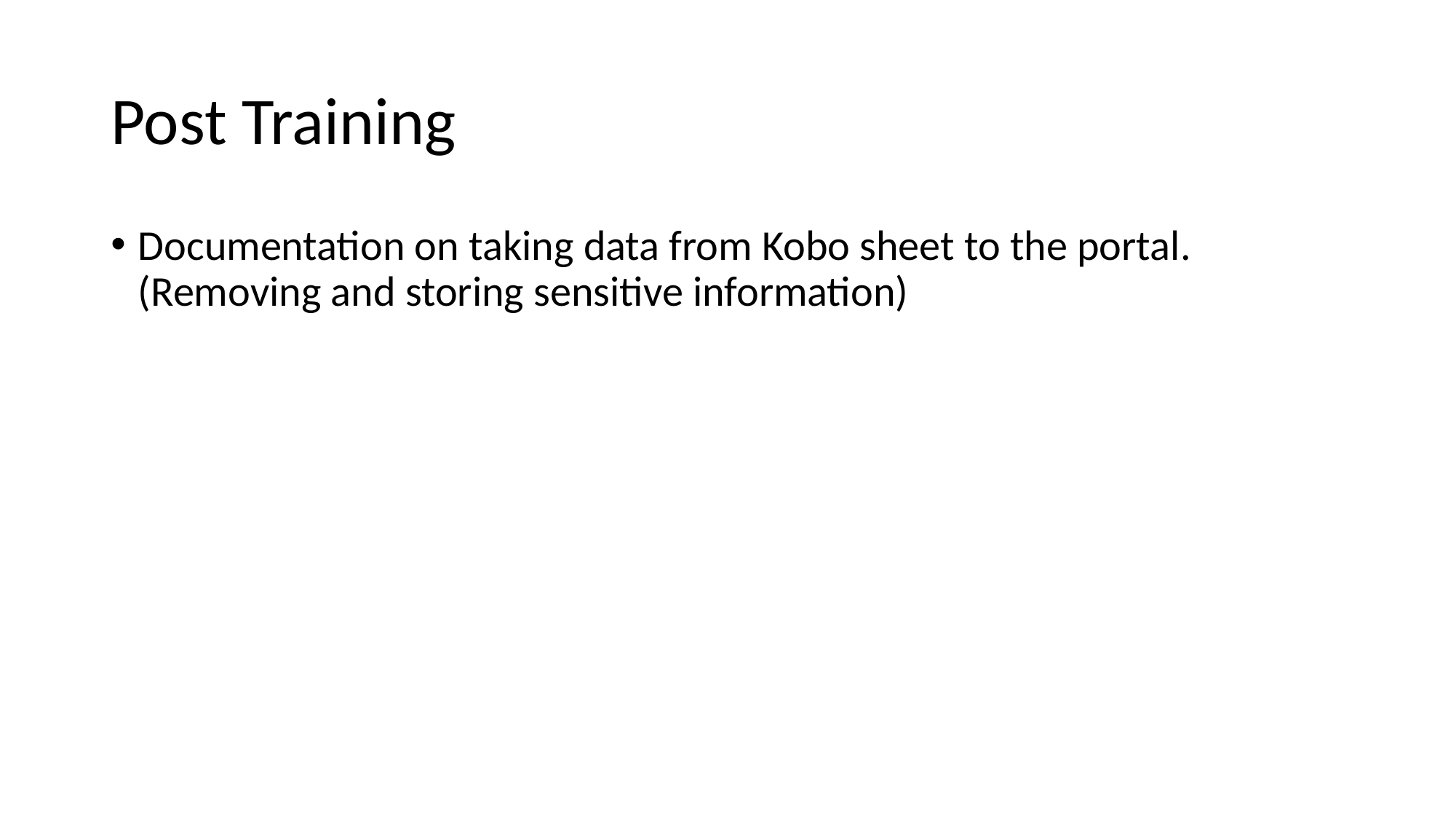

# Post Training
Documentation on taking data from Kobo sheet to the portal. (Removing and storing sensitive information)